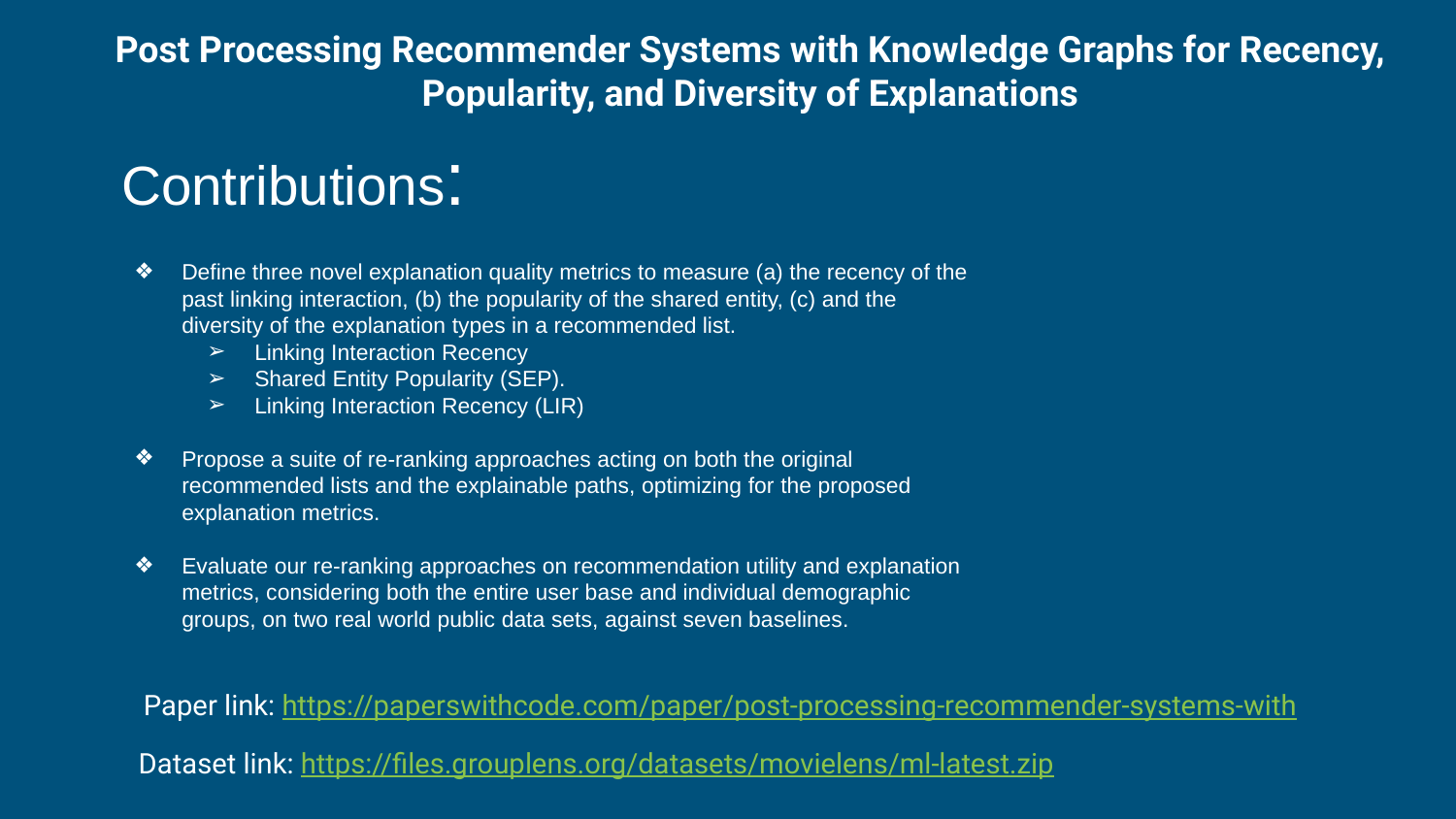

Post Processing Recommender Systems with Knowledge Graphs for Recency, Popularity, and Diversity of Explanations
# Contributions:
Define three novel explanation quality metrics to measure (a) the recency of the past linking interaction, (b) the popularity of the shared entity, (c) and the diversity of the explanation types in a recommended list.
Linking Interaction Recency
Shared Entity Popularity (SEP).
Linking Interaction Recency (LIR)

Propose a suite of re-ranking approaches acting on both the original recommended lists and the explainable paths, optimizing for the proposed explanation metrics.

Evaluate our re-ranking approaches on recommendation utility and explanation metrics, considering both the entire user base and individual demographic groups, on two real world public data sets, against seven baselines.
Paper link: https://paperswithcode.com/paper/post-processing-recommender-systems-with
Dataset link: https://files.grouplens.org/datasets/movielens/ml-latest.zip